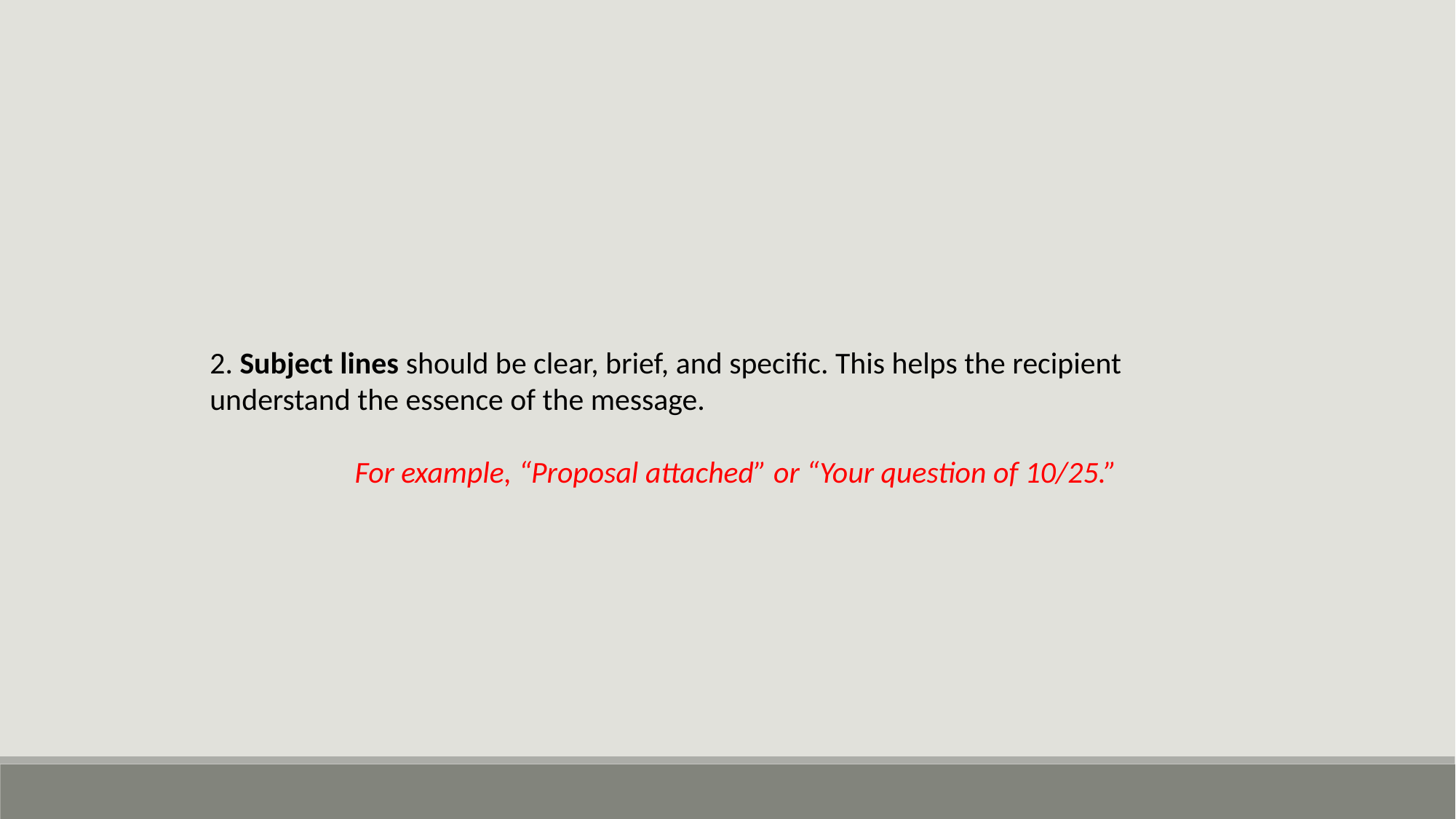

2. Subject lines should be clear, brief, and specific. This helps the recipient understand the essence of the message.

For example, “Proposal attached” or “Your question of 10/25.”